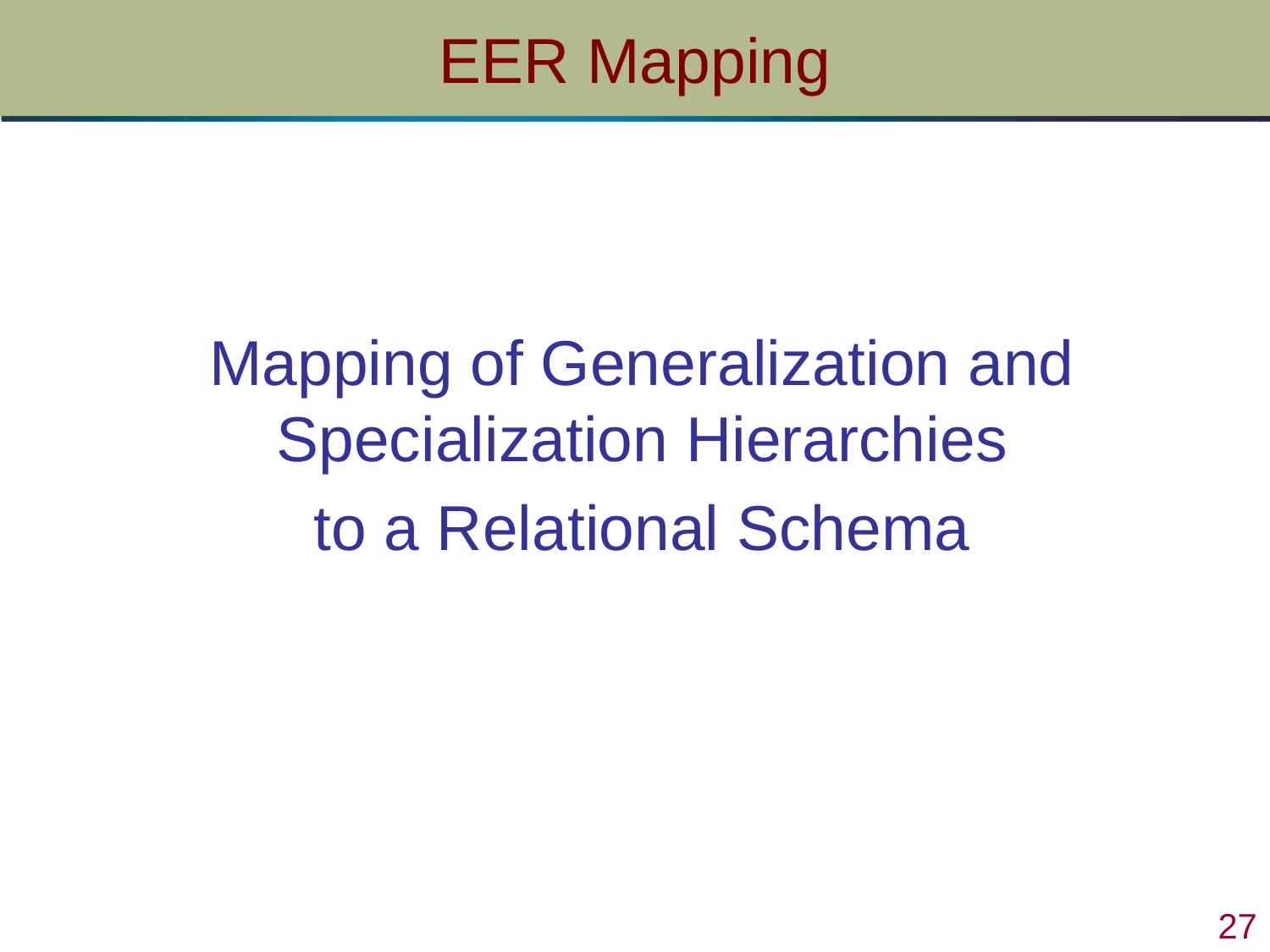

# EER Mapping

Mapping of Generalization and Specialization Hierarchies
to a Relational Schema
 27